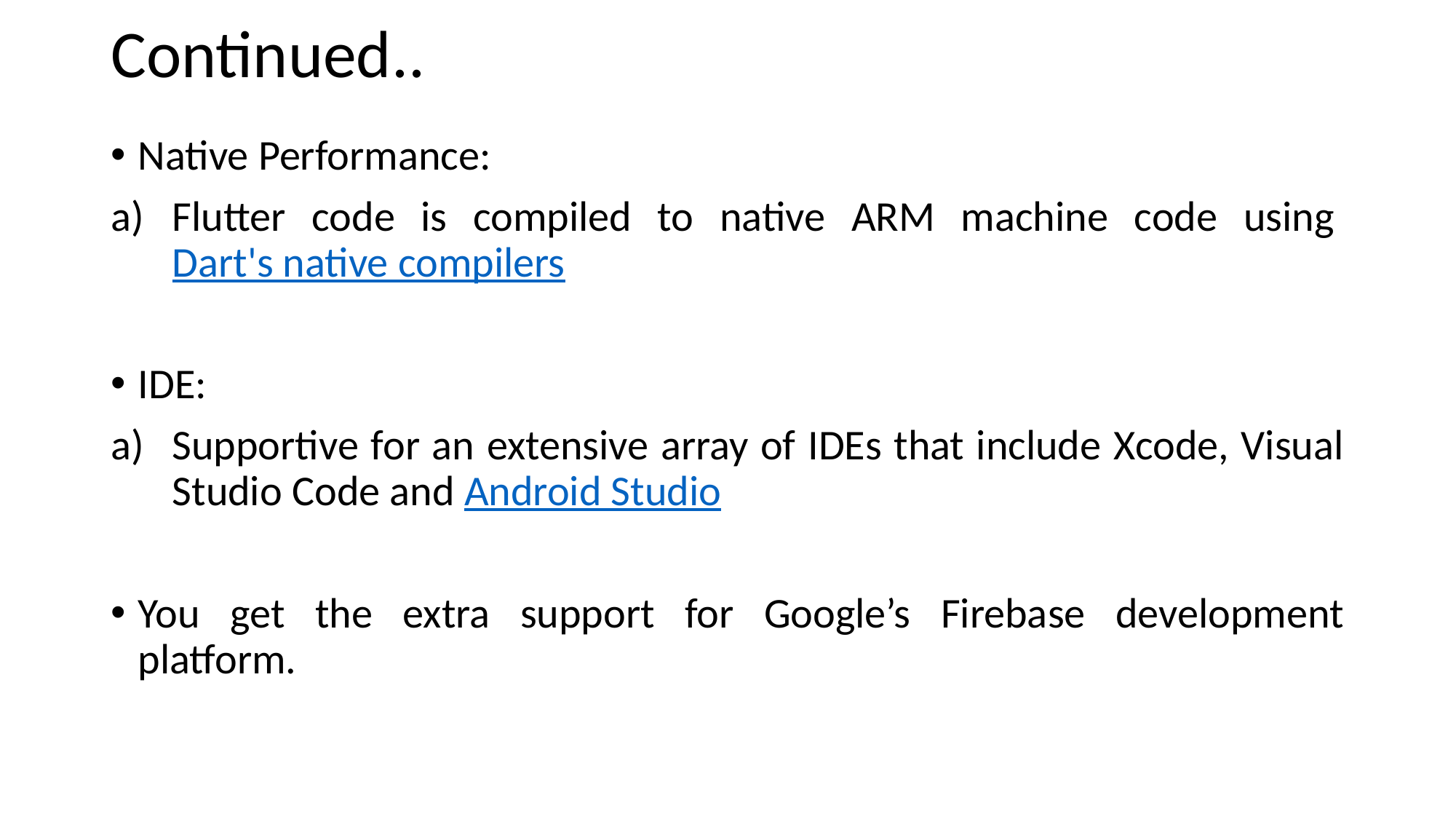

# Continued..
Native Performance:
Flutter code is compiled to native ARM machine code using Dart's native compilers

IDE:
Supportive for an extensive array of IDEs that include Xcode, Visual Studio Code and Android Studio

You get the extra support for Google’s Firebase development platform.